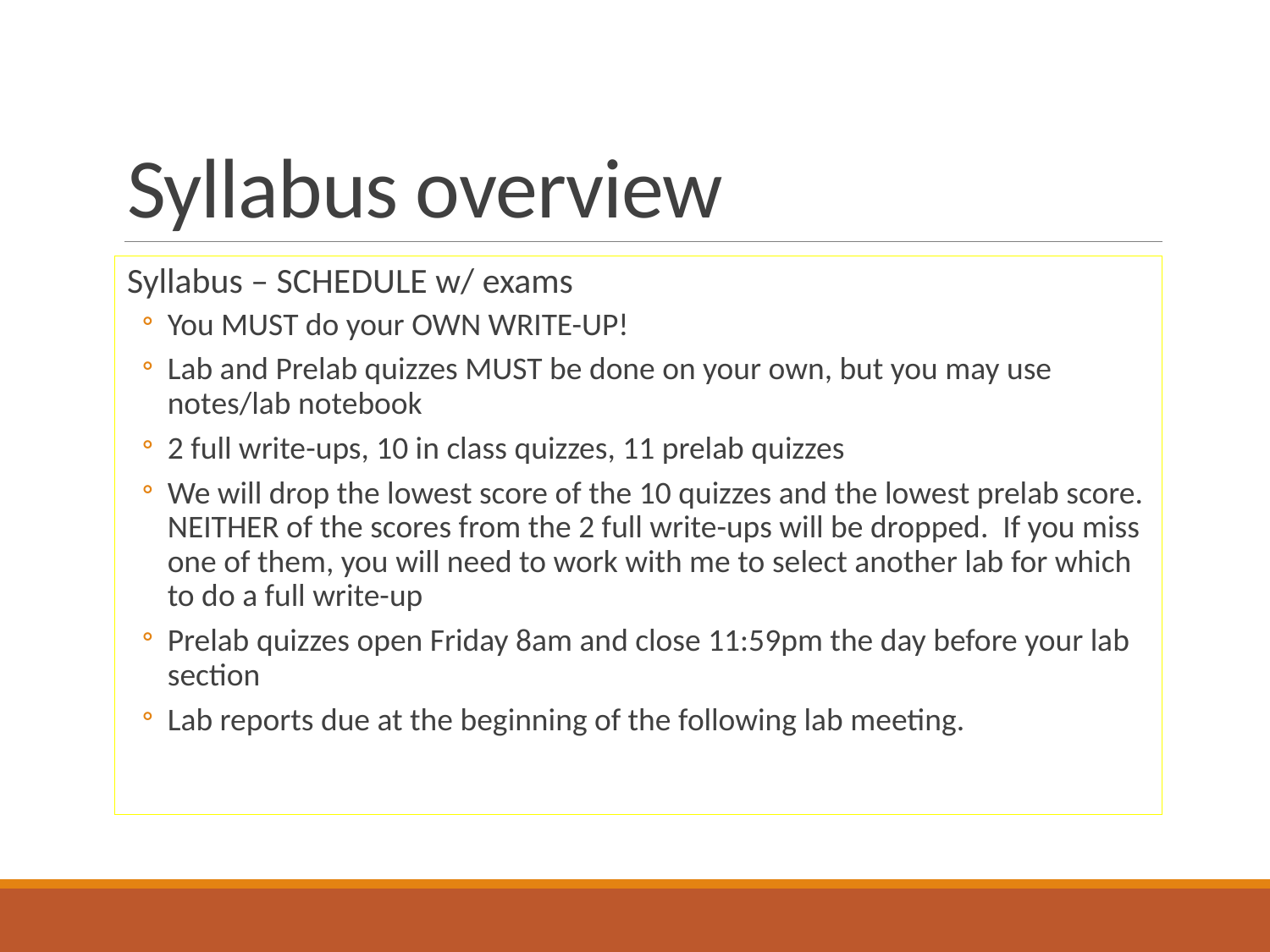

# Syllabus overview
Syllabus – SCHEDULE w/ exams
You MUST do your OWN WRITE-UP!
Lab and Prelab quizzes MUST be done on your own, but you may use notes/lab notebook
2 full write-ups, 10 in class quizzes, 11 prelab quizzes
We will drop the lowest score of the 10 quizzes and the lowest prelab score.  NEITHER of the scores from the 2 full write-ups will be dropped.  If you miss one of them, you will need to work with me to select another lab for which to do a full write-up
Prelab quizzes open Friday 8am and close 11:59pm the day before your lab section
Lab reports due at the beginning of the following lab meeting.